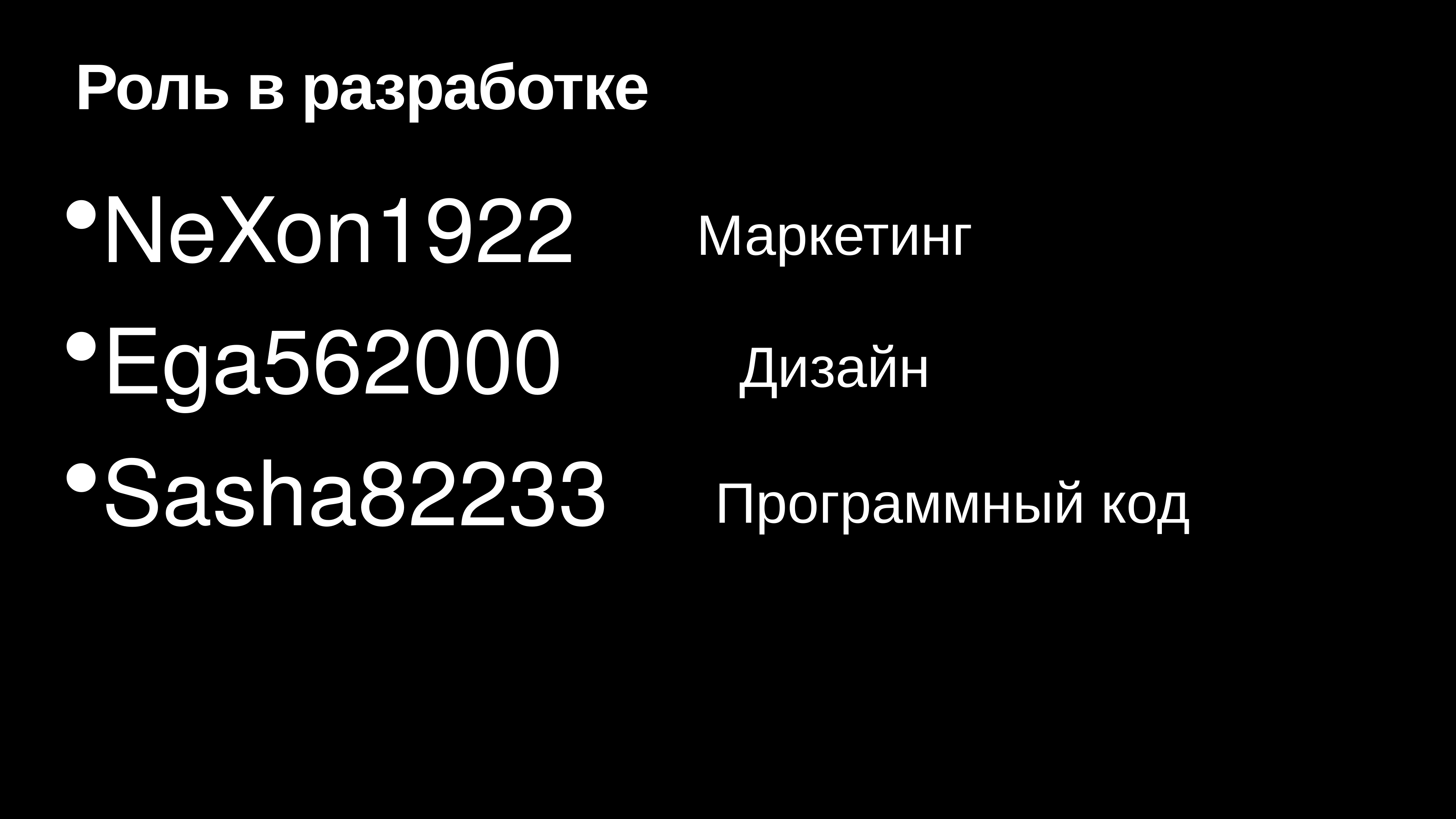

# Роль в разработке
NeXon1922
Ega562000
Sasha82233
Маркетинг
Дизайн
Программный код